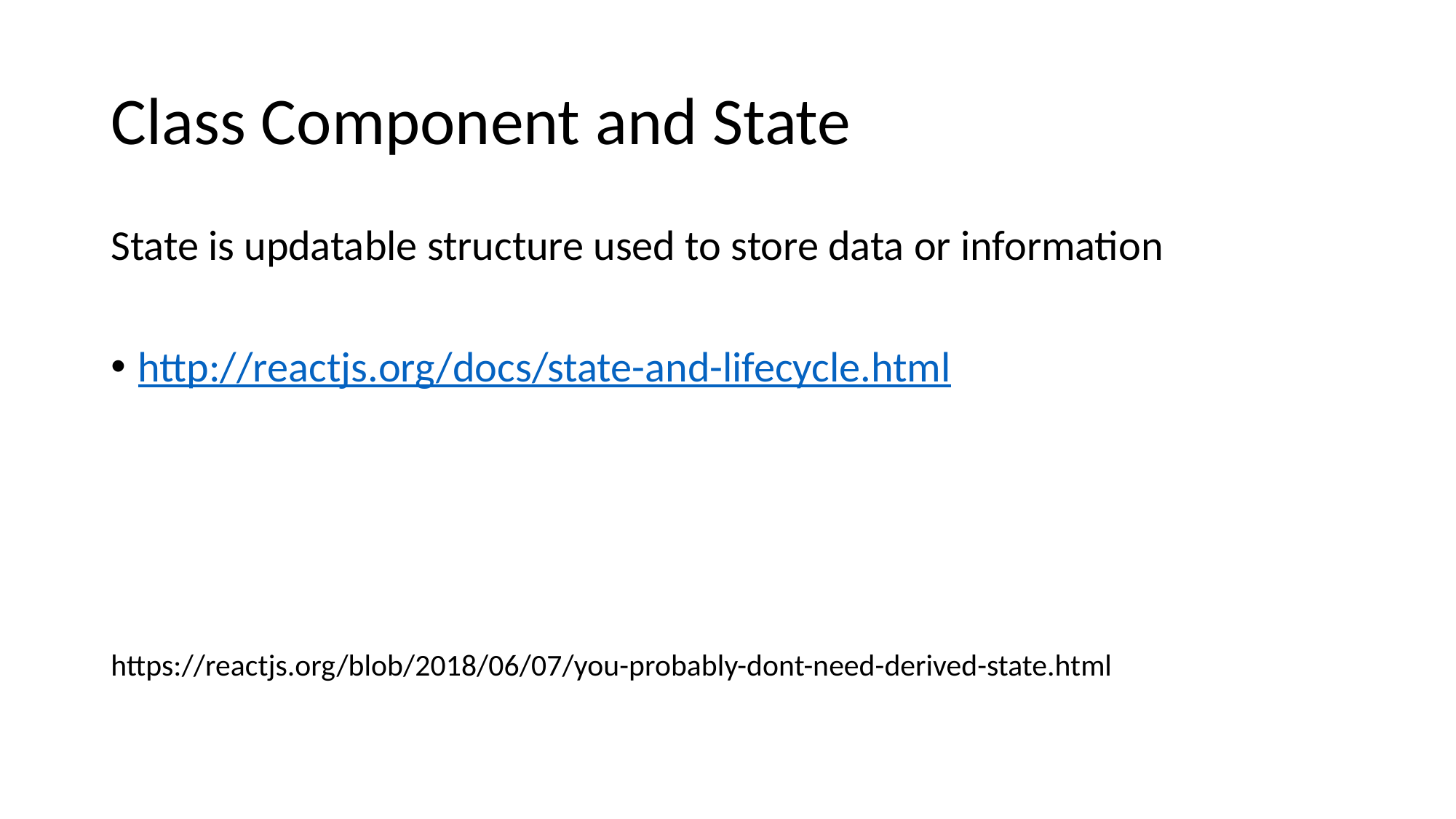

# Class Component and State
State is updatable structure used to store data or information

http://reactjs.org/docs/state-and-lifecycle.html

https://reactjs.org/blob/2018/06/07/you-probably-dont-need-derived-state.html